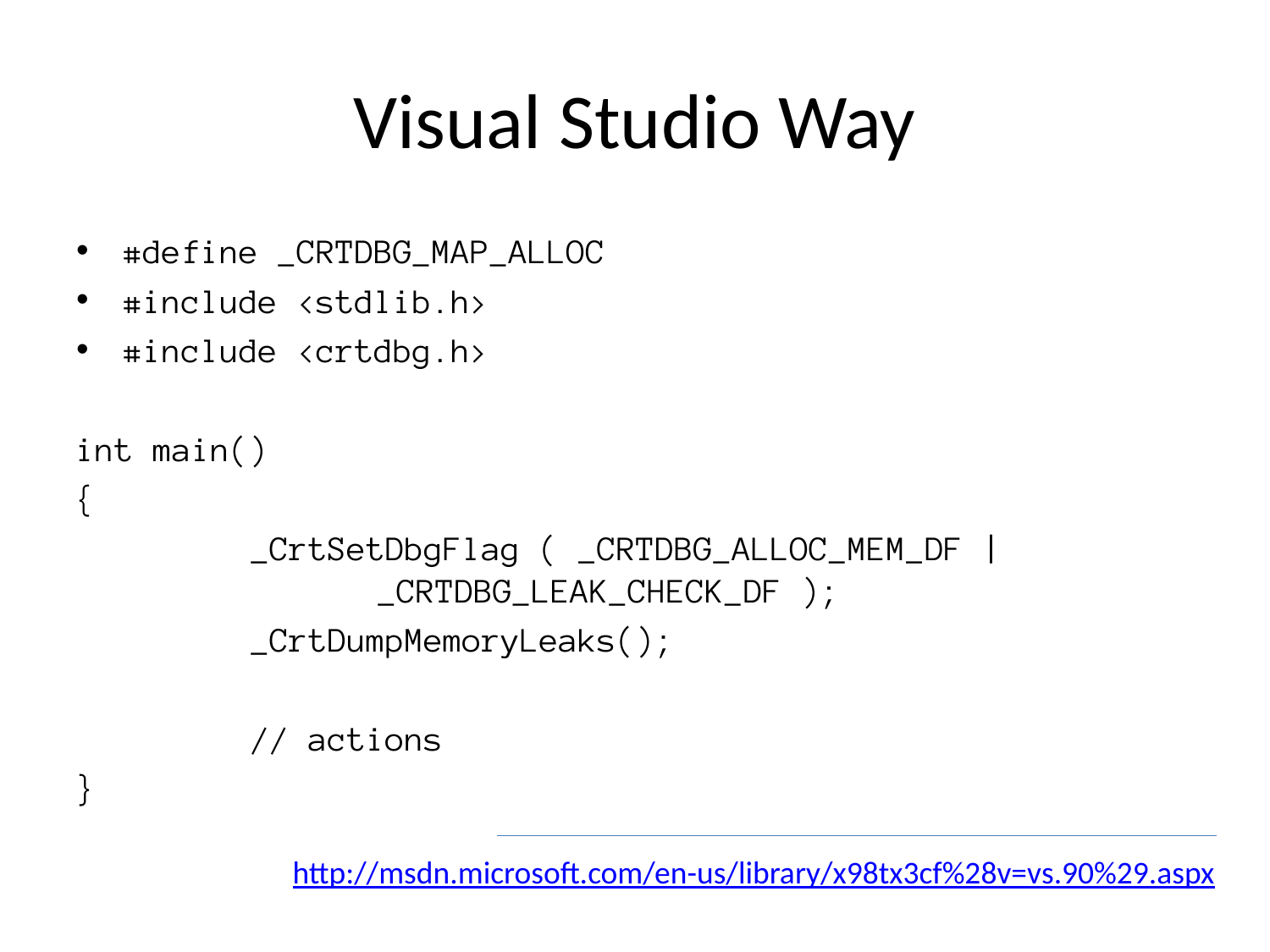

# Visual Studio Way
#define _CRTDBG_MAP_ALLOC
#include <stdlib.h>
#include <crtdbg.h>

int main()
{
		_CrtSetDbgFlag ( _CRTDBG_ALLOC_MEM_DF | 			_CRTDBG_LEAK_CHECK_DF );
		_CrtDumpMemoryLeaks();

		// actions
}
http://msdn.microsoft.com/en-us/library/x98tx3cf%28v=vs.90%29.aspx